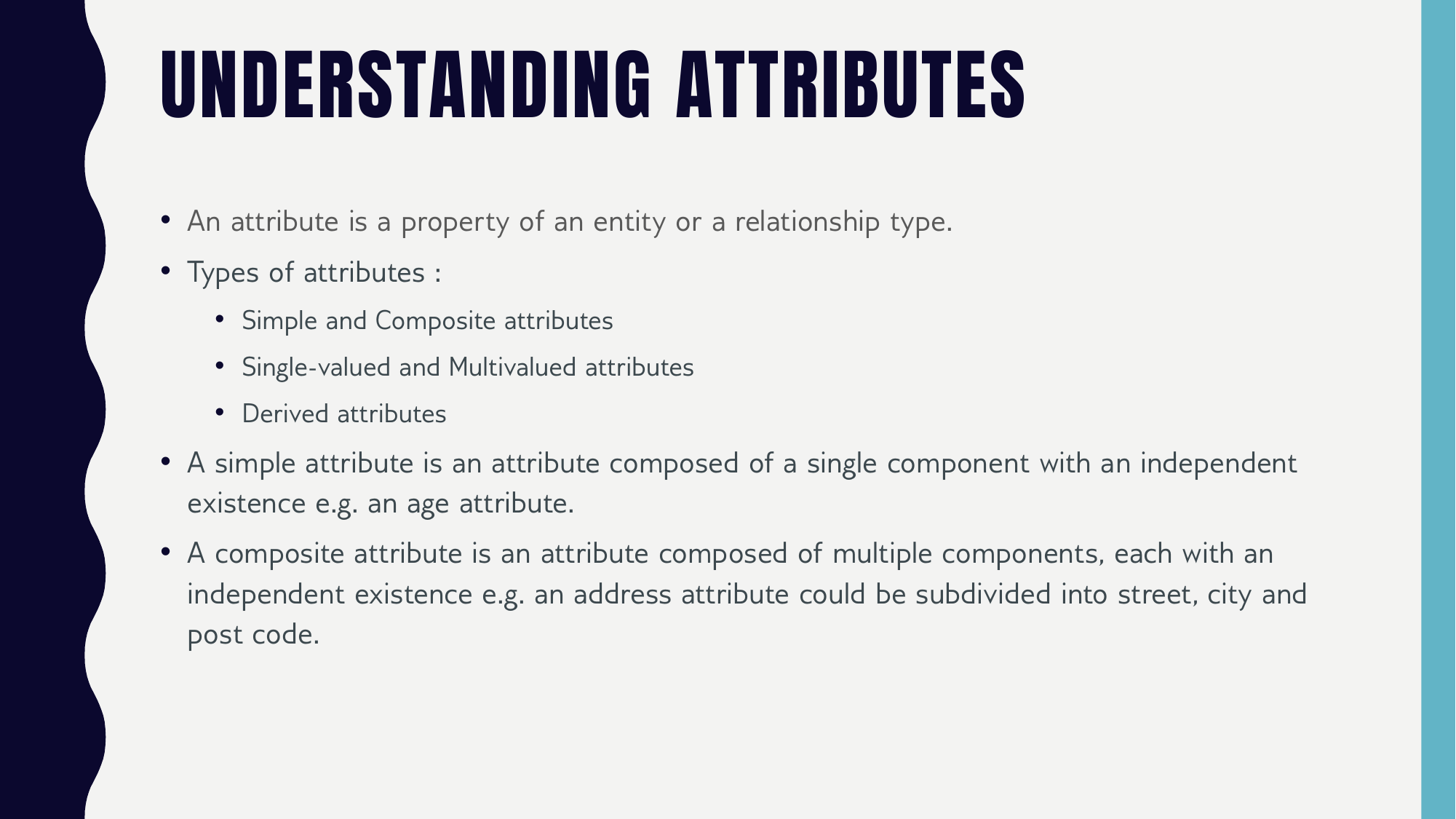

# Understanding attributes
An attribute is a property of an entity or a relationship type.
Types of attributes :
Simple and Composite attributes
Single-valued and Multivalued attributes
Derived attributes
A simple attribute is an attribute composed of a single component with an independent existence e.g. an age attribute.
A composite attribute is an attribute composed of multiple components, each with an independent existence e.g. an address attribute could be subdivided into street, city and post code.